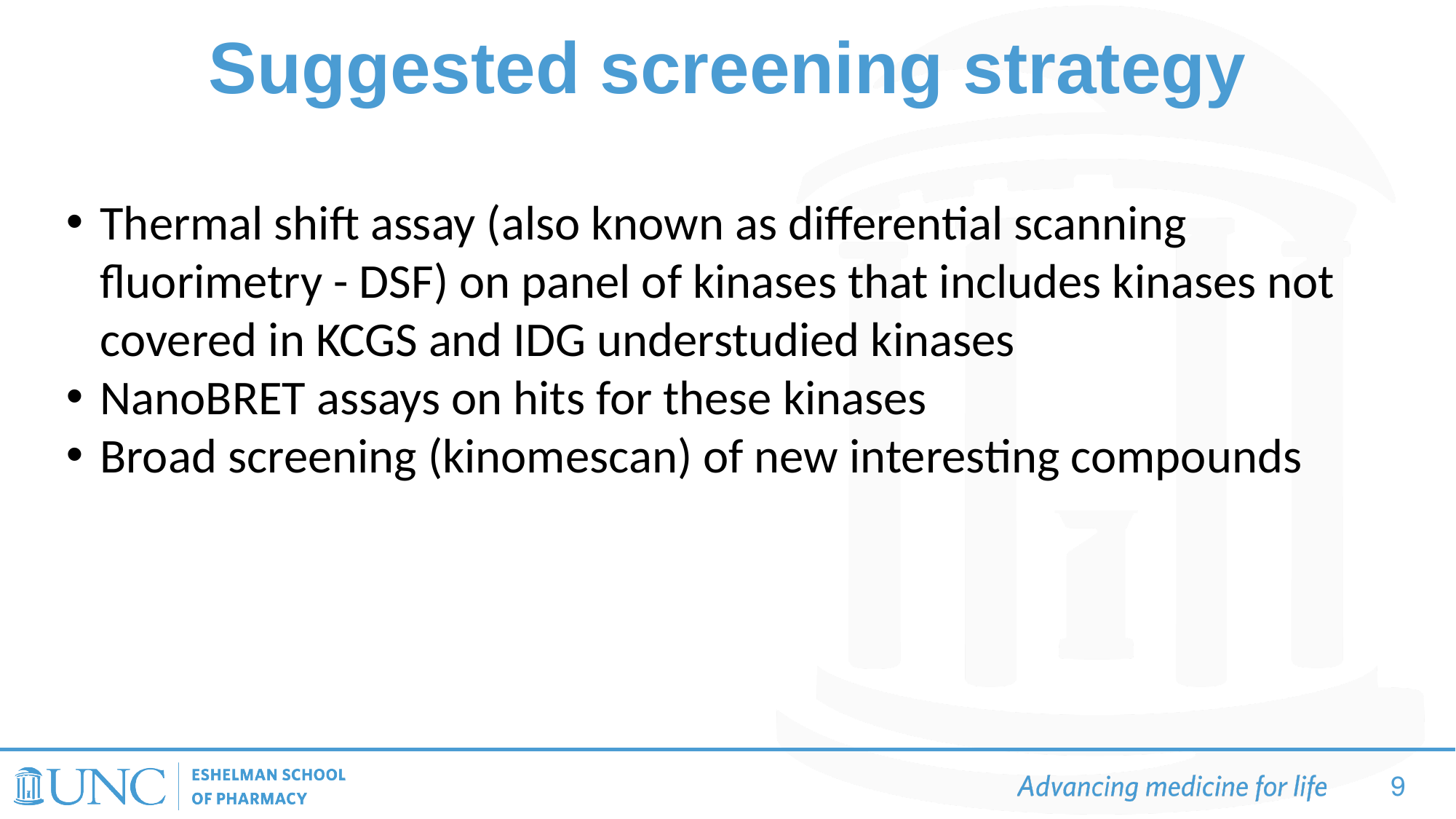

Suggested screening strategy
Thermal shift assay (also known as differential scanning fluorimetry - DSF) on panel of kinases that includes kinases not covered in KCGS and IDG understudied kinases
NanoBRET assays on hits for these kinases
Broad screening (kinomescan) of new interesting compounds